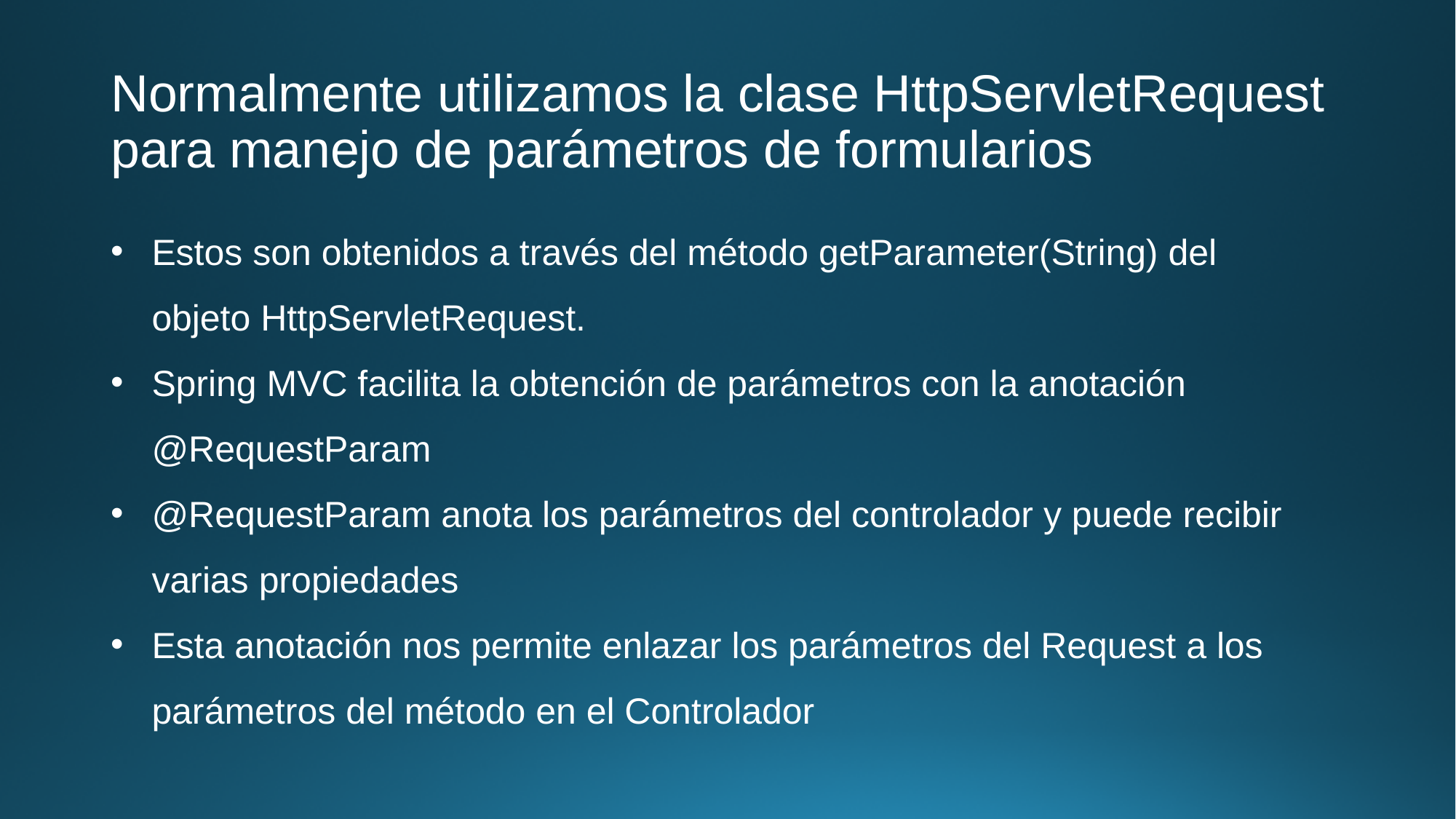

# Normalmente utilizamos la clase HttpServletRequest para manejo de parámetros de formularios
Estos son obtenidos a través del método getParameter(String) del objeto HttpServletRequest.
Spring MVC facilita la obtención de parámetros con la anotación @RequestParam
@RequestParam anota los parámetros del controlador y puede recibir varias propiedades
Esta anotación nos permite enlazar los parámetros del Request a los parámetros del método en el Controlador